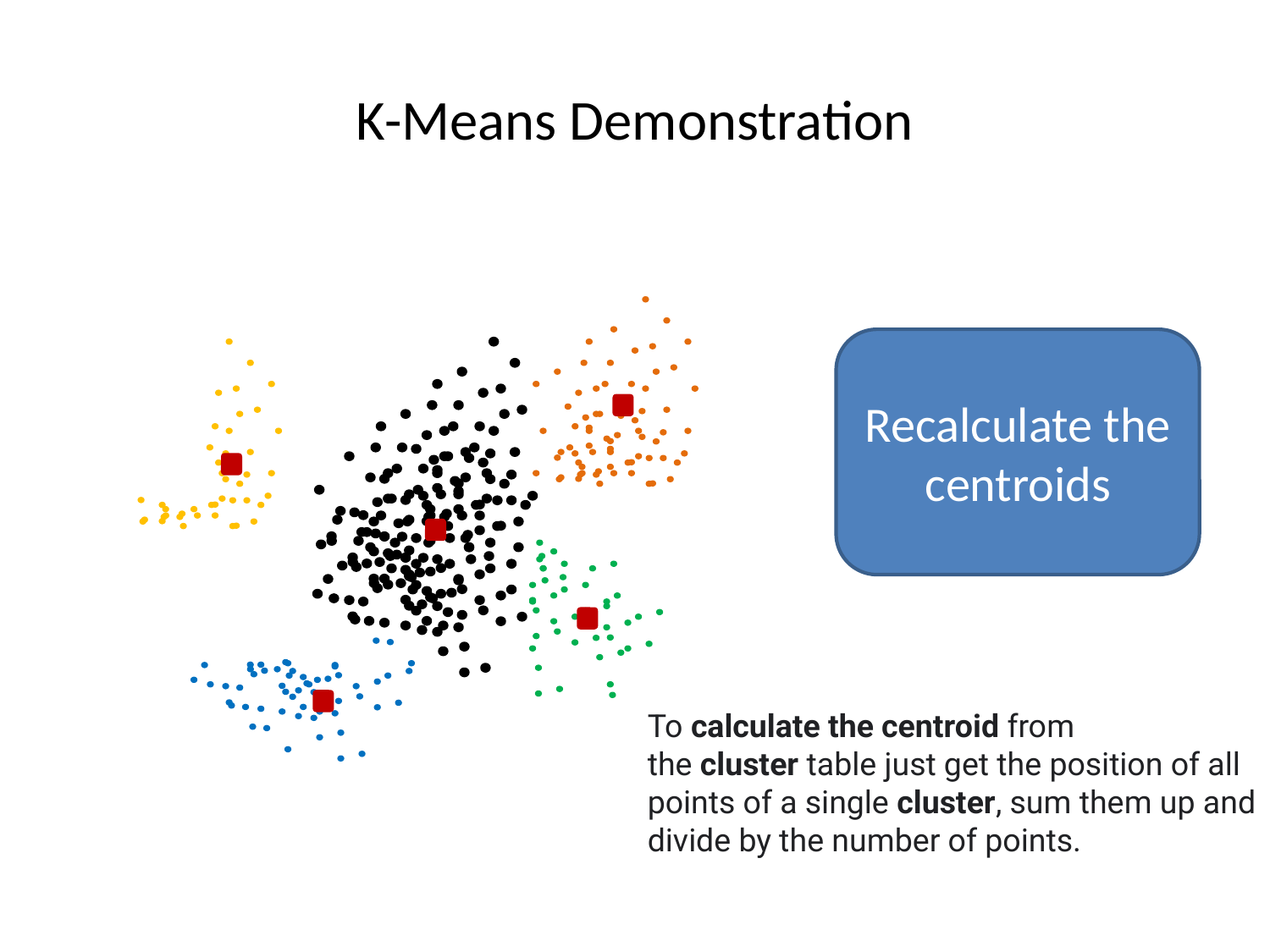

# K-Means Demonstration

Recalculate the centroids

To calculate the centroid from the cluster table just get the position of all points of a single cluster, sum them up and divide by the number of points.